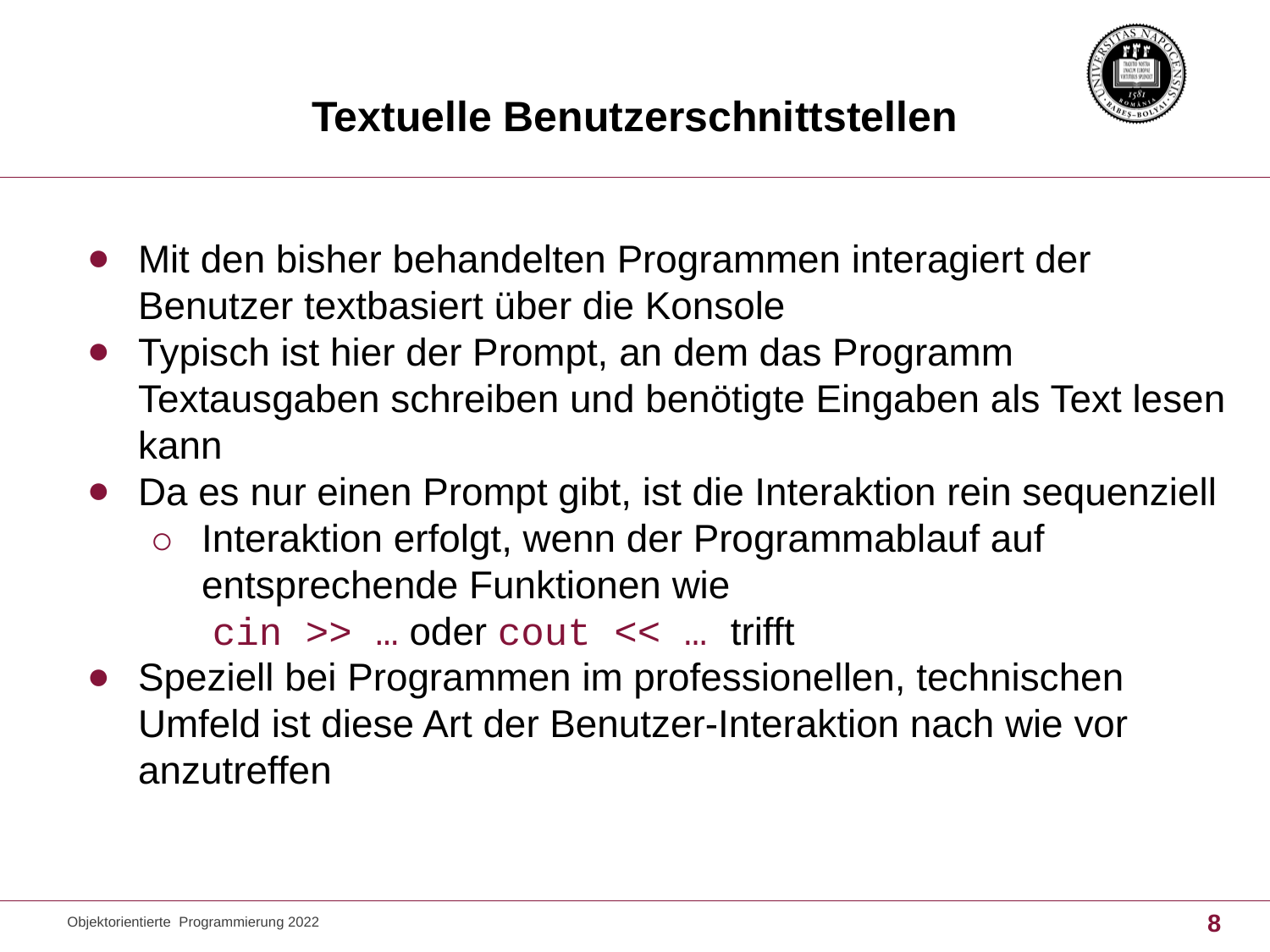

# Textuelle Benutzerschnittstellen
Mit den bisher behandelten Programmen interagiert der Benutzer textbasiert über die Konsole
Typisch ist hier der Prompt, an dem das Programm Textausgaben schreiben und benötigte Eingaben als Text lesen kann
Da es nur einen Prompt gibt, ist die Interaktion rein sequenziell
Interaktion erfolgt, wenn der Programmablauf auf entsprechende Funktionen wie
 cin >> … oder cout << … trifft
Speziell bei Programmen im professionellen, technischen Umfeld ist diese Art der Benutzer-Interaktion nach wie vor anzutreffen
Objektorientierte  Programmierung 2022
8